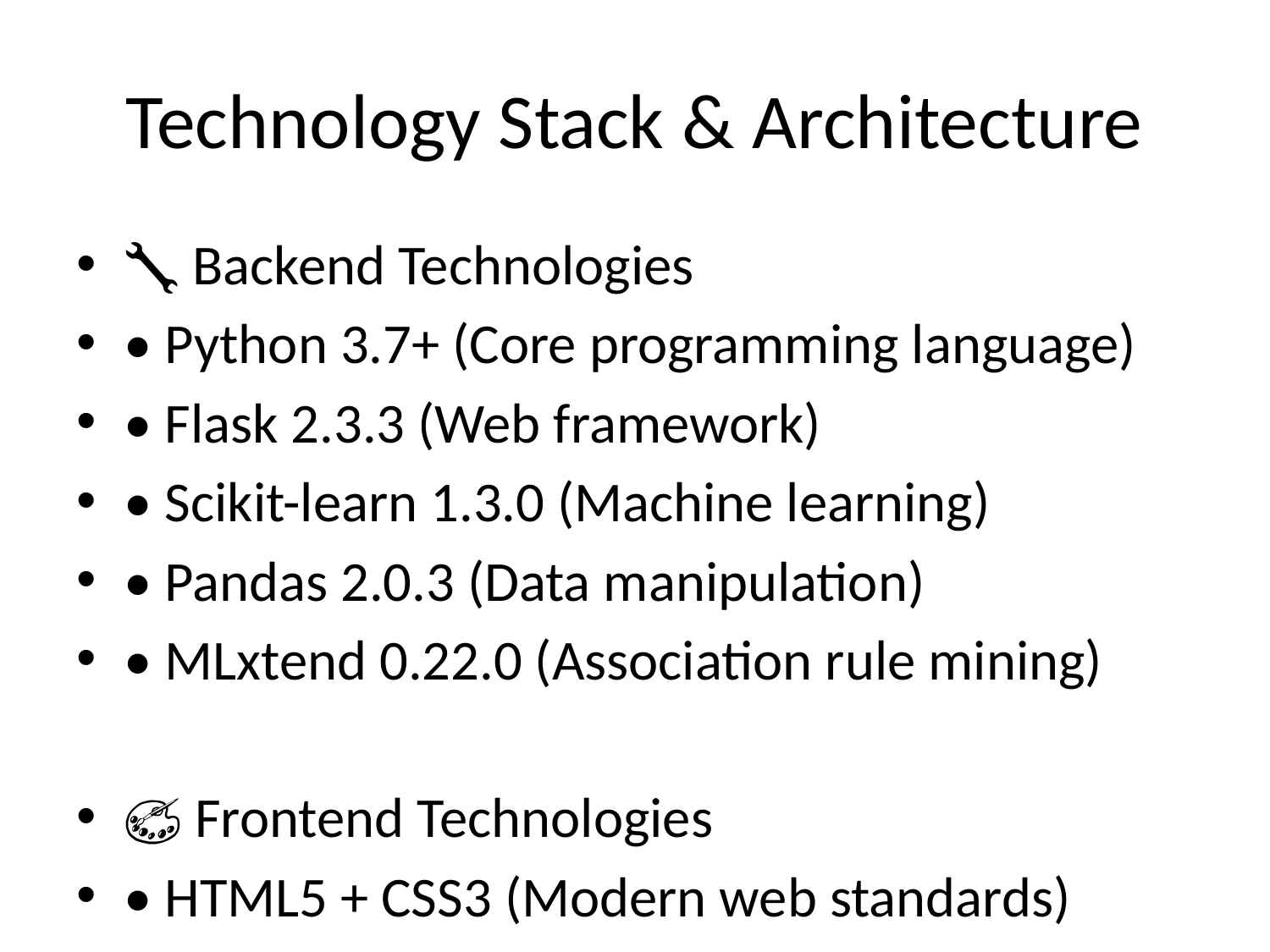

# Technology Stack & Architecture
🔧 Backend Technologies
• Python 3.7+ (Core programming language)
• Flask 2.3.3 (Web framework)
• Scikit-learn 1.3.0 (Machine learning)
• Pandas 2.0.3 (Data manipulation)
• MLxtend 0.22.0 (Association rule mining)

🎨 Frontend Technologies
• HTML5 + CSS3 (Modern web standards)
• Bootstrap 5.1.3 (Responsive UI framework)
• Chart.js (Interactive visualizations)
• JavaScript ES6 (Dynamic interactions)

📊 Data Processing
• NumPy (Numerical computing)
• Matplotlib + Seaborn (Statistical plotting)
• Joblib (Model serialization)